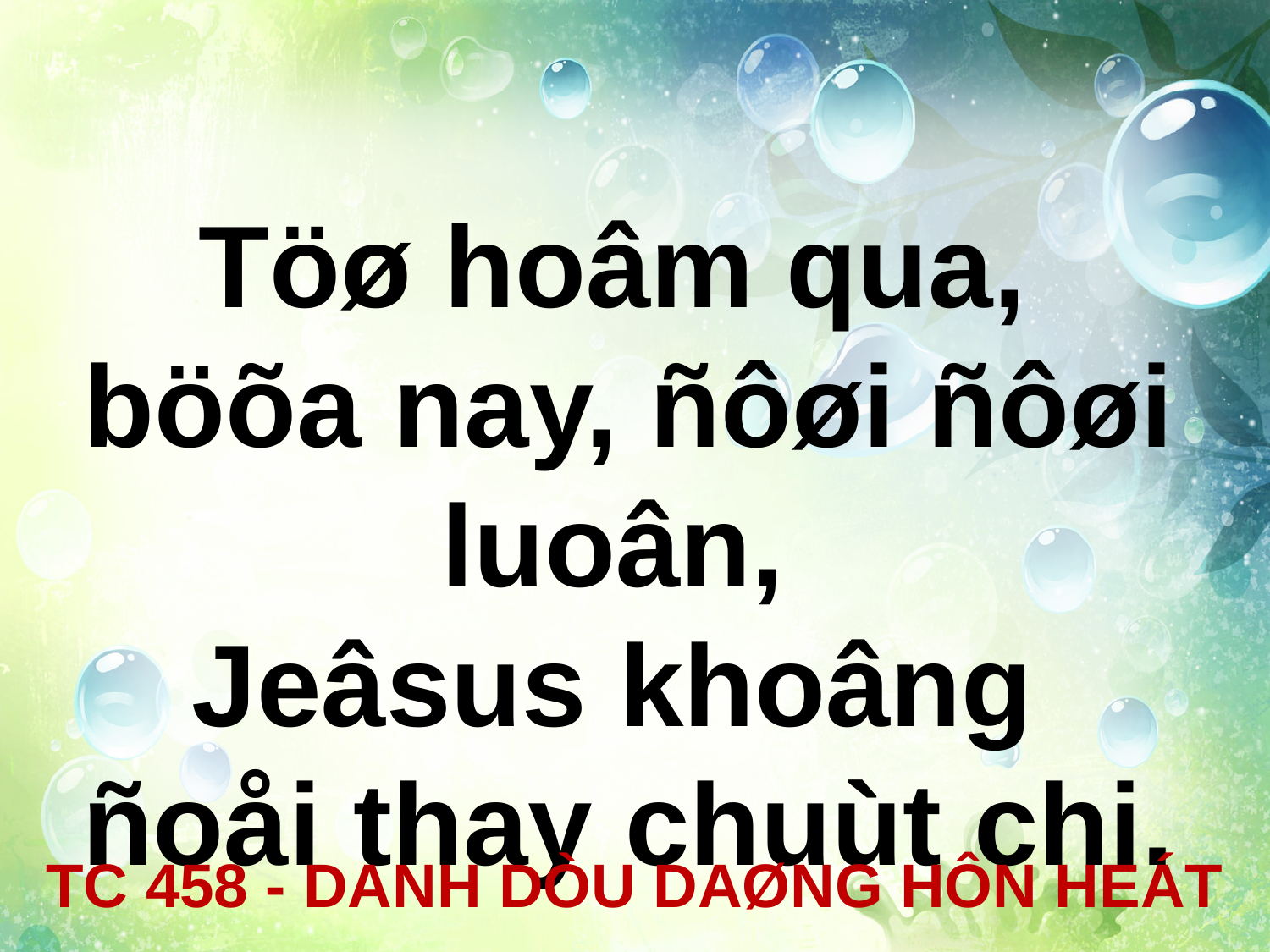

Töø hoâm qua,
böõa nay, ñôøi ñôøi luoân,
Jeâsus khoâng
ñoåi thay chuùt chi.
TC 458 - DANH DÒU DAØNG HÔN HEÁT